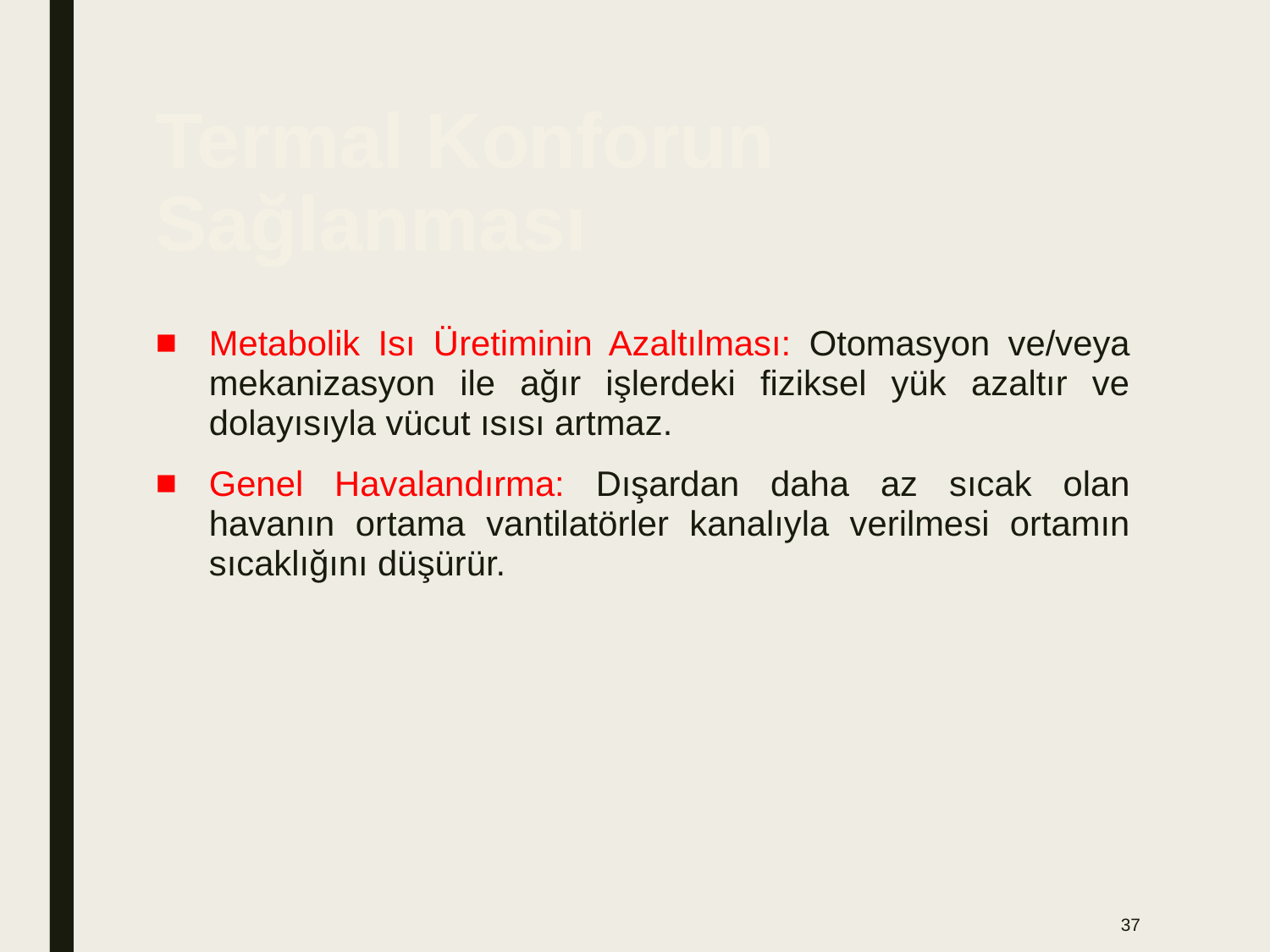

37
# Termal Konforun Sağlanması
Metabolik Isı Üretiminin Azaltılması: Otomasyon ve/veya mekanizasyon ile ağır işlerdeki fiziksel yük azaltır ve dolayısıyla vücut ısısı artmaz.
Genel Havalandırma: Dışardan daha az sıcak olan havanın ortama vantilatörler kanalıyla verilmesi ortamın sıcaklığını düşürür.